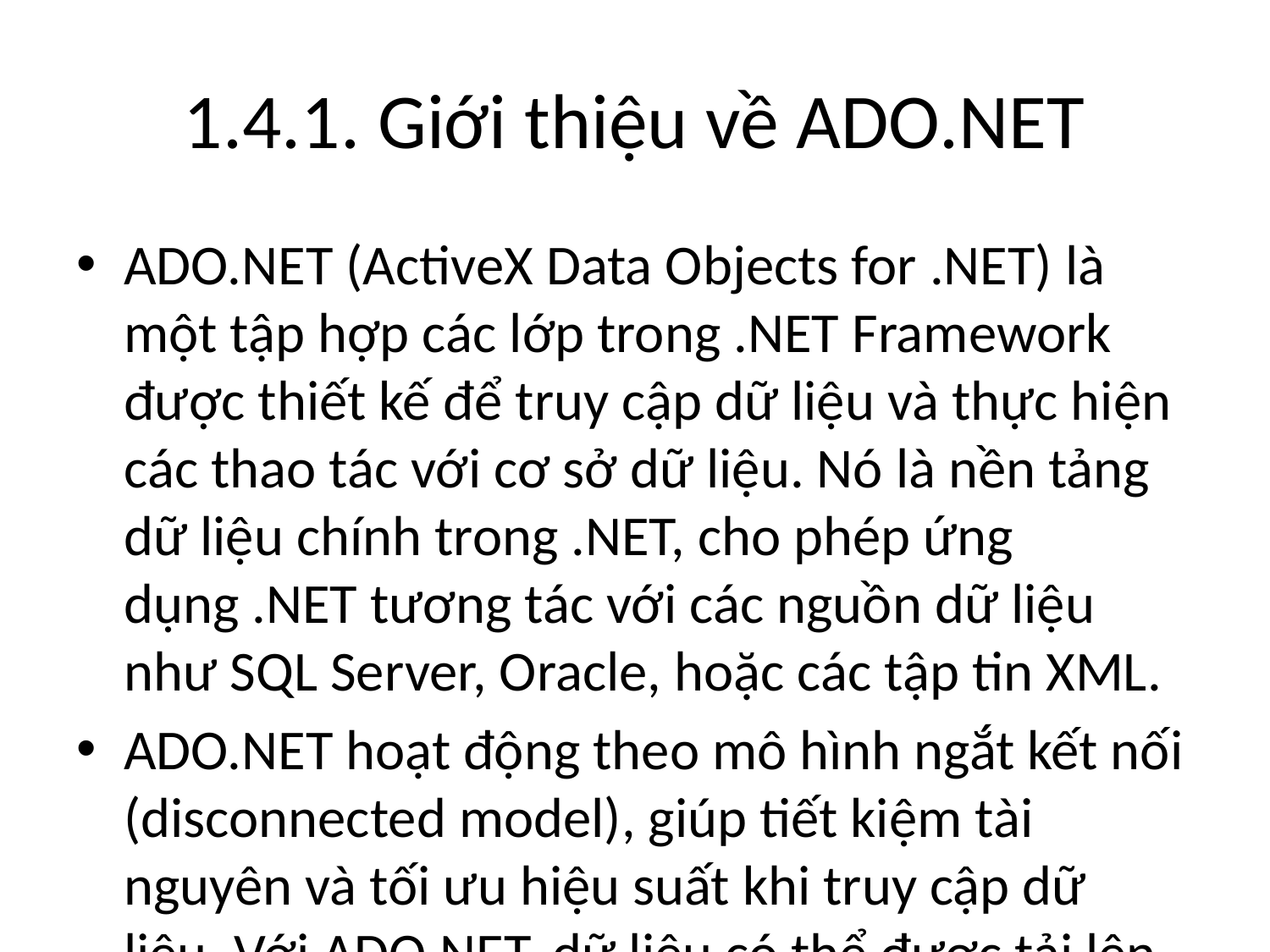

# 1.4.1. Giới thiệu về ADO.NET
ADO.NET (ActiveX Data Objects for .NET) là một tập hợp các lớp trong .NET Framework được thiết kế để truy cập dữ liệu và thực hiện các thao tác với cơ sở dữ liệu. Nó là nền tảng dữ liệu chính trong .NET, cho phép ứng dụng .NET tương tác với các nguồn dữ liệu như SQL Server, Oracle, hoặc các tập tin XML.
ADO.NET hoạt động theo mô hình ngắt kết nối (disconnected model), giúp tiết kiệm tài nguyên và tối ưu hiệu suất khi truy cập dữ liệu. Với ADO.NET, dữ liệu có thể được tải lên bộ nhớ (thông qua DataSet hoặc DataTable), xử lý và sau đó được đồng bộ trở lại cơ sở dữ liệu khi cần thiết .